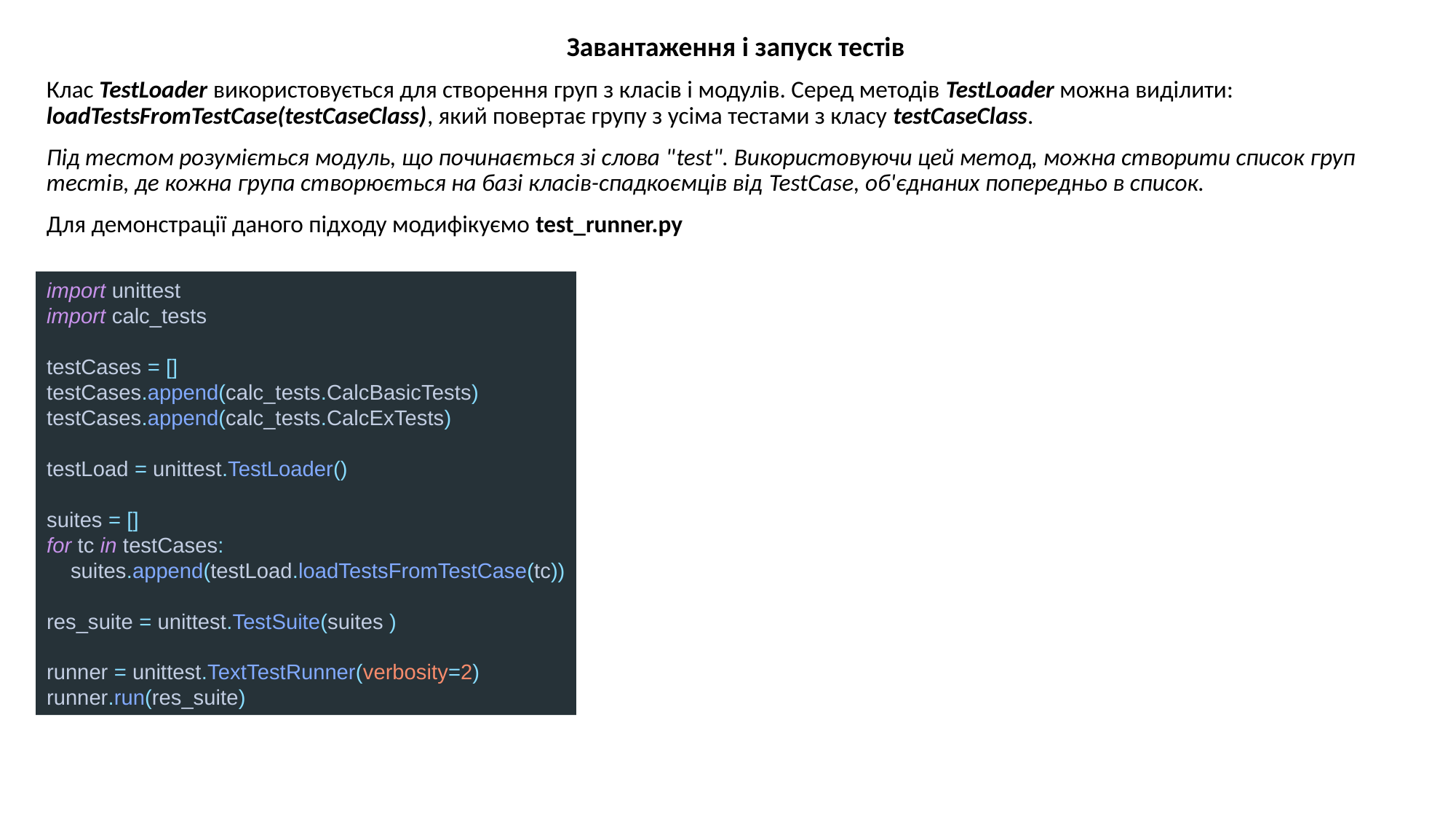

Завантаження і запуск тестів
Клас TestLoader використовується для створення груп з класів і модулів. Серед методів TestLoader можна виділити: loadTestsFromTestCase(testCaseClass), який повертає групу з усіма тестами з класу testCaseClass.
Під тестом розуміється модуль, що починається зі слова "test". Використовуючи цей метод, можна створити список груп тестів, де кожна група створюється на базі класів-спадкоємців від TestCase, об'єднаних попередньо в список.
Для демонстрації даного підходу модифікуємо test_runner.py
import unittest
import calc_tests
testCases = []
testCases.append(calc_tests.CalcBasicTests)
testCases.append(calc_tests.CalcExTests)
testLoad = unittest.TestLoader()
suites = []
for tc in testCases:
    suites.append(testLoad.loadTestsFromTestCase(tc))
res_suite = unittest.TestSuite(suites )
runner = unittest.TextTestRunner(verbosity=2)
runner.run(res_suite)